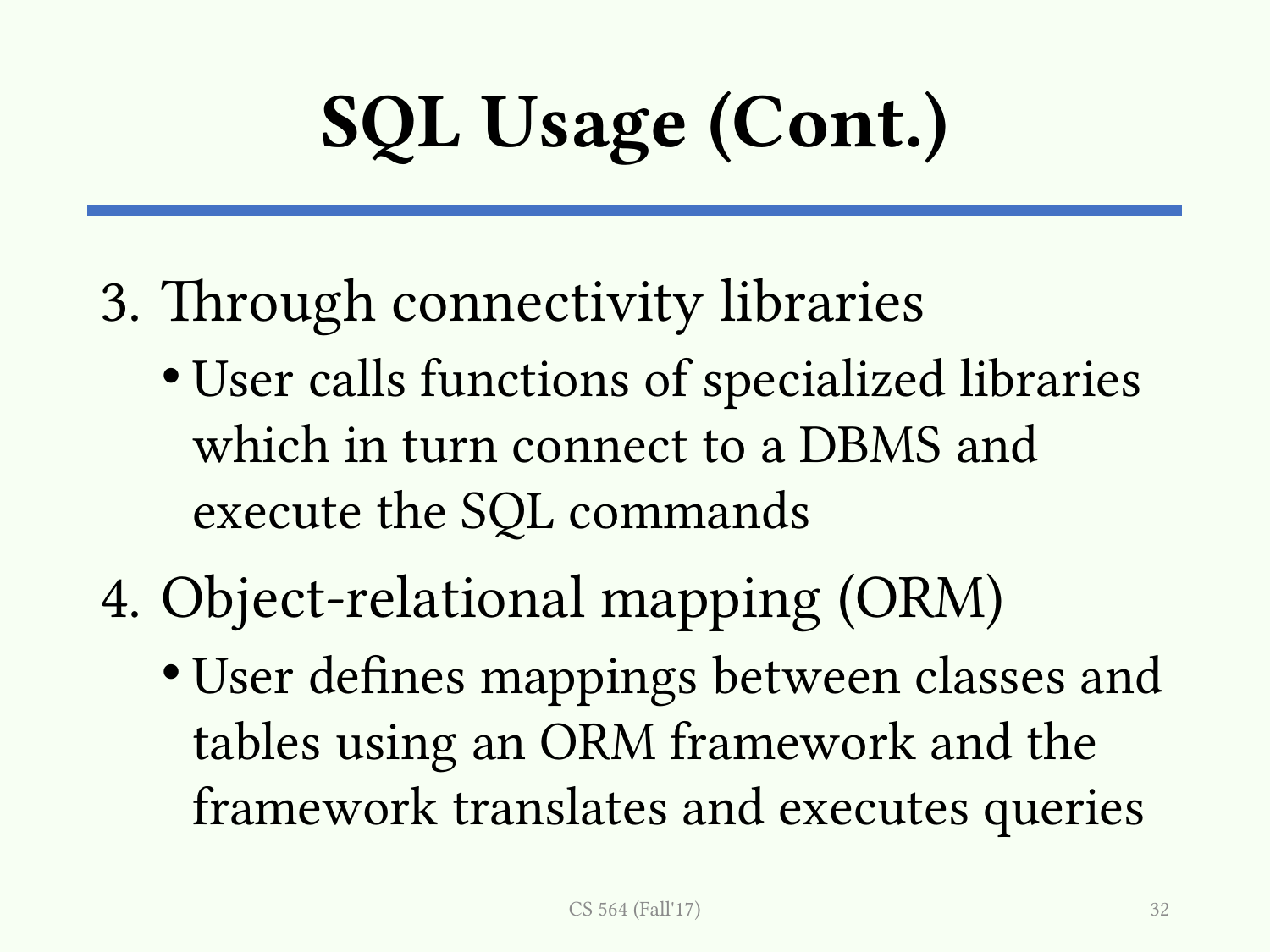

# SQL Usage (Cont.)
Through connectivity libraries
User calls functions of specialized libraries which in turn connect to a DBMS and execute the SQL commands
Object-relational mapping (ORM)
User defines mappings between classes and tables using an ORM framework and the framework translates and executes queries

CS 564 (Fall'17)
32